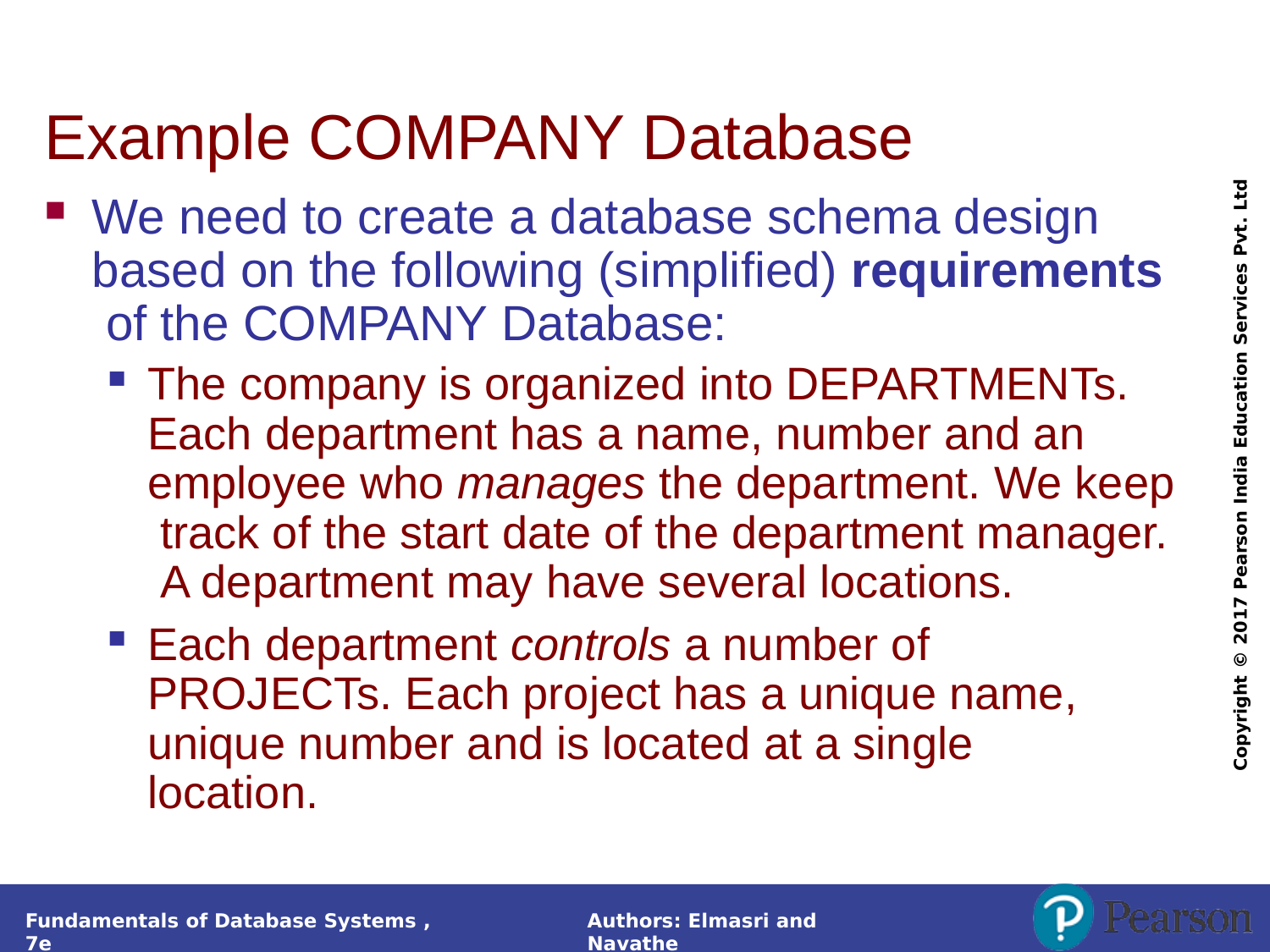

# Example COMPANY Database
Copyright © 2017 Pearson India Education Services Pvt. Ltd
We need to create a database schema design  based on the following (simplified) requirements  of the COMPANY Database:
The company is organized into DEPARTMENTs.  Each department has a name, number and an  employee who manages the department. We keep  track of the start date of the department manager.  A department may have several locations.
Each department controls a number of  PROJECTs. Each project has a unique name,  unique number and is located at a single location.
Authors: Elmasri and Navathe
Fundamentals of Database Systems , 7e